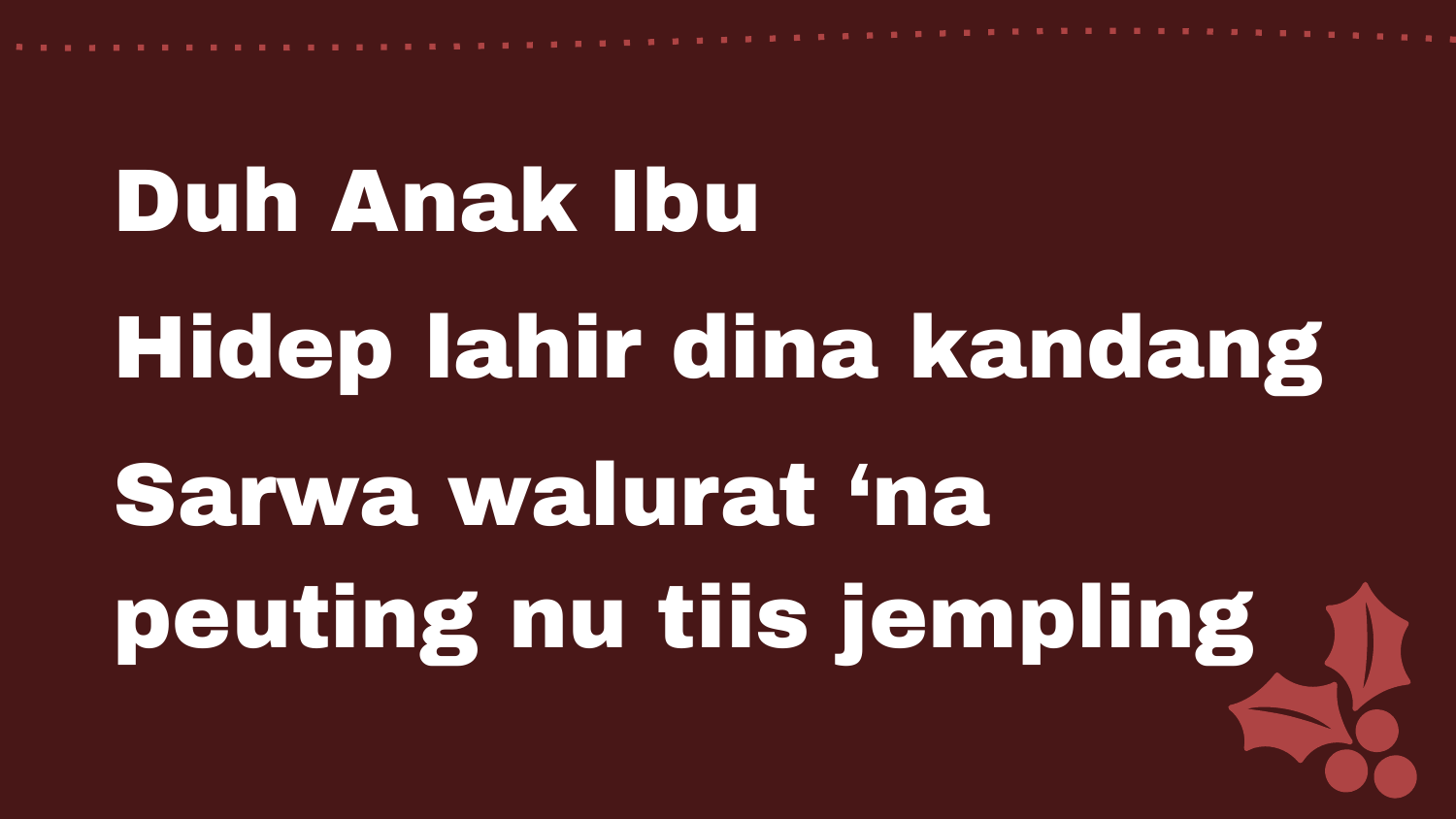

Duh Anak Ibu
Hidep lahir dina kandang
Sarwa walurat ‘na peuting nu tiis jempling